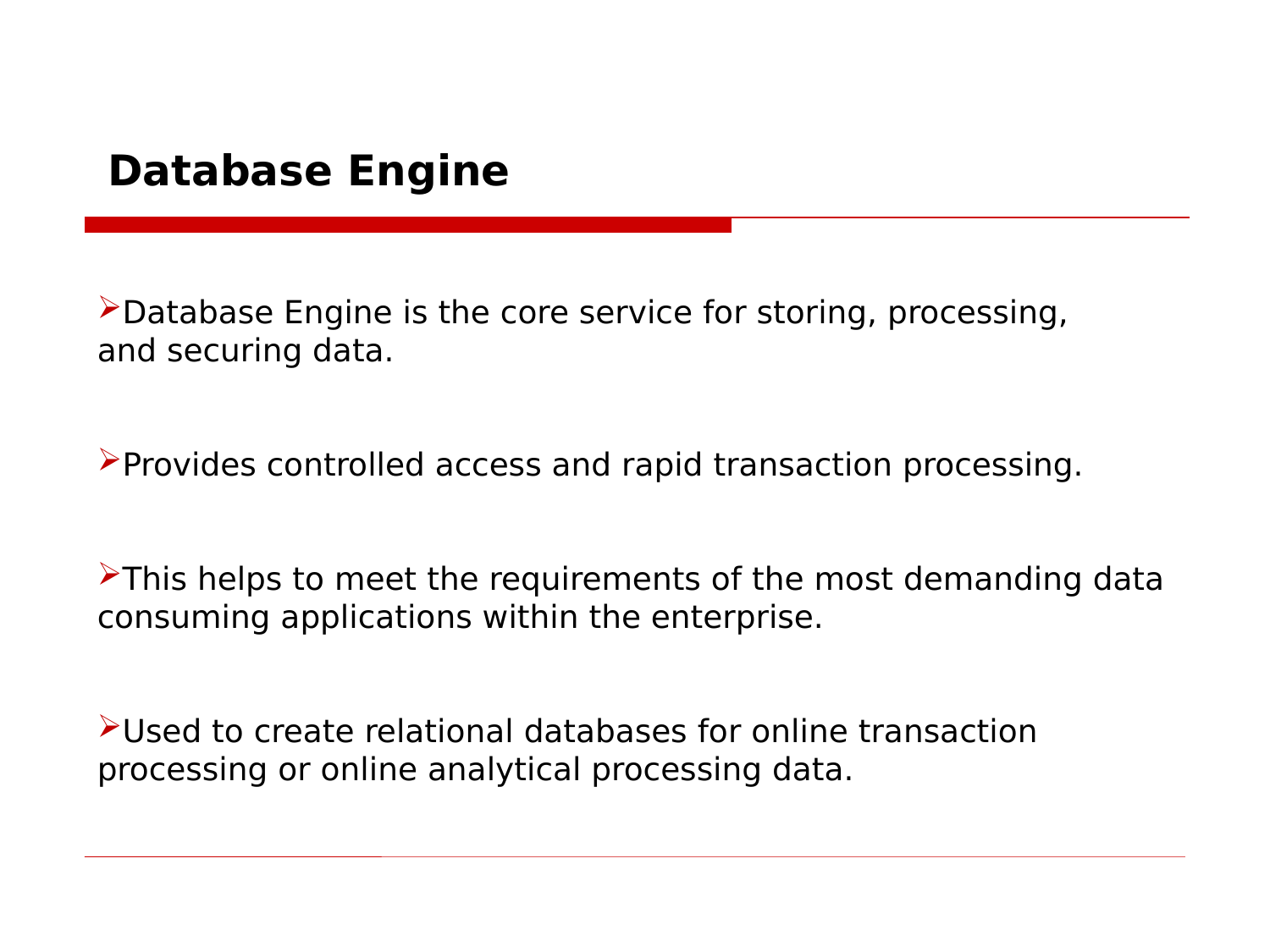

Database Engine
Database Engine is the core service for storing, processing,
and securing data.

Provides controlled access and rapid transaction processing.

This helps to meet the requirements of the most demanding data
consuming applications within the enterprise.

Used to create relational databases for online transaction
processing or online analytical processing data.